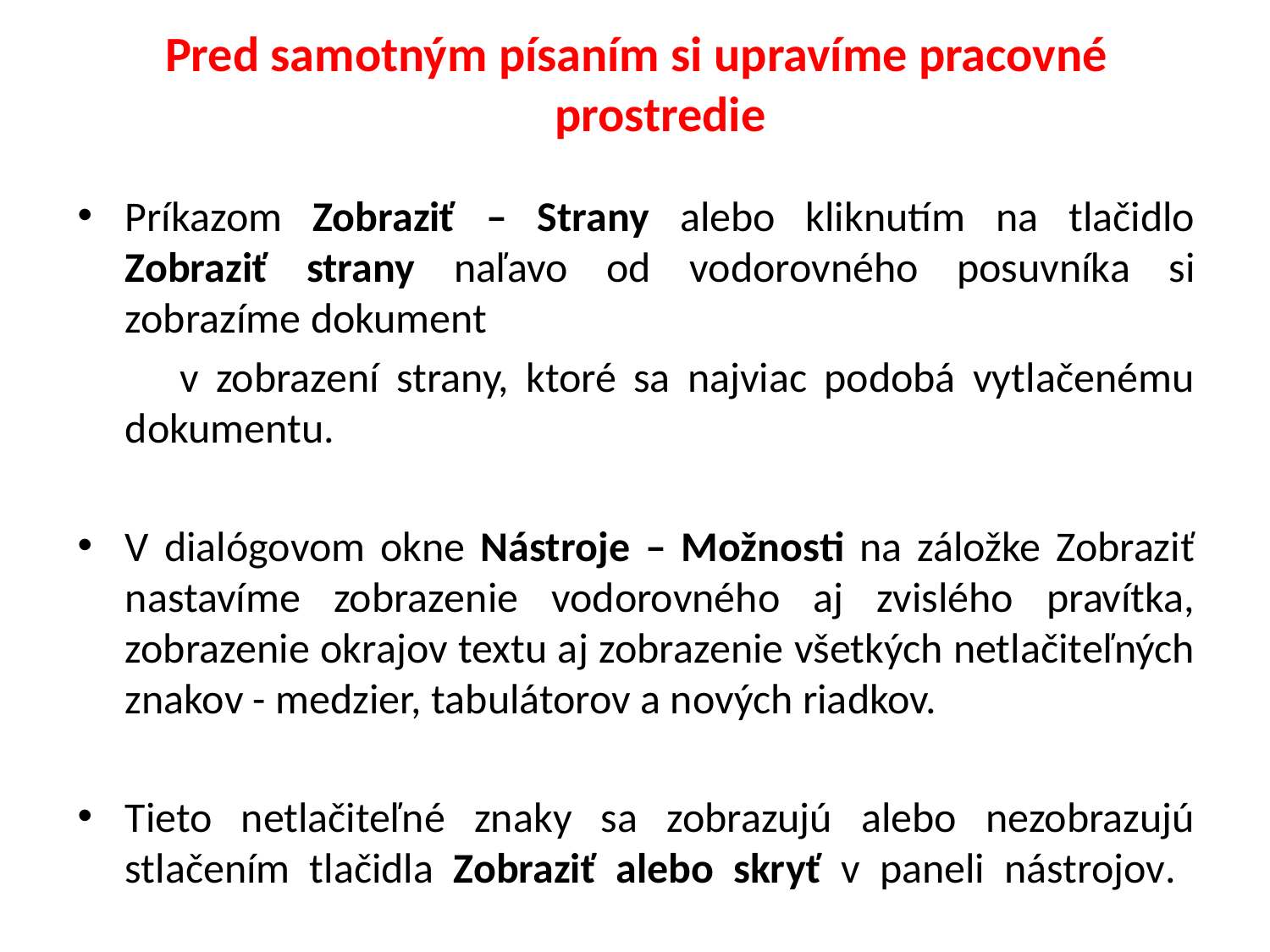

Pred samotným písaním si upravíme pracovné prostredie

Príkazom Zobraziť – Strany alebo kliknutím na tlačidlo Zobraziť strany naľavo od vodorovného posuvníka si zobrazíme dokument
      v zobrazení strany, ktoré sa najviac podobá vytlačenému dokumentu.

V dialógovom okne Nástroje – Možnosti na záložke Zobraziť nastavíme zobrazenie vodorovného aj zvislého pravítka, zobrazenie okrajov textu aj zobrazenie všetkých netlačiteľných znakov - medzier, tabulátorov a nových riadkov.

Tieto netlačiteľné znaky sa zobrazujú alebo nezobrazujú stlačením tlačidla Zobraziť alebo skryť v paneli nástrojov.